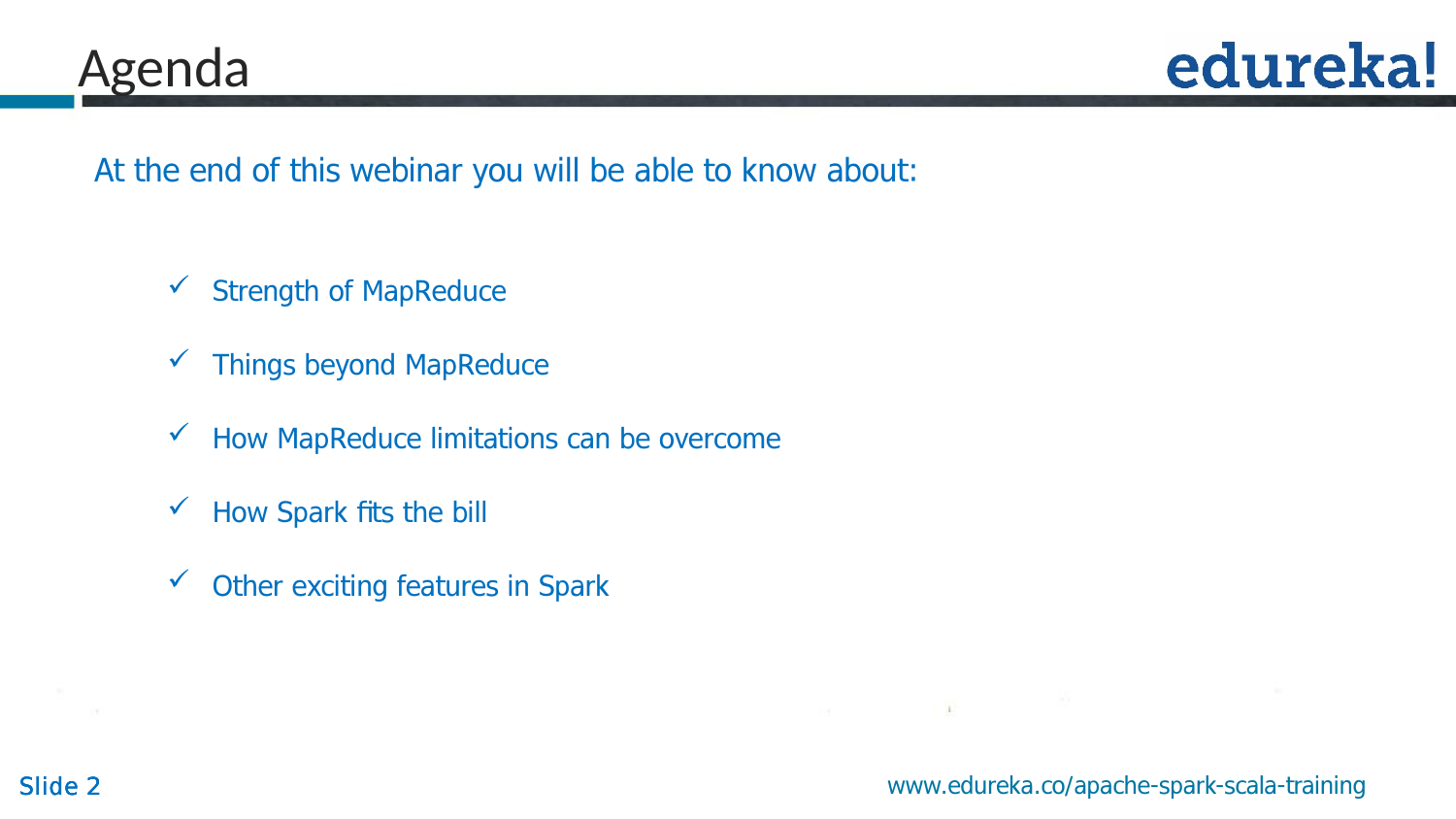

Agenda
At the end of this webinar you will be able to know about:

Strength of MapReduce
Things beyond MapReduce
How MapReduce limitations can be overcome
How Spark fits the bill
Other exciting features in Spark